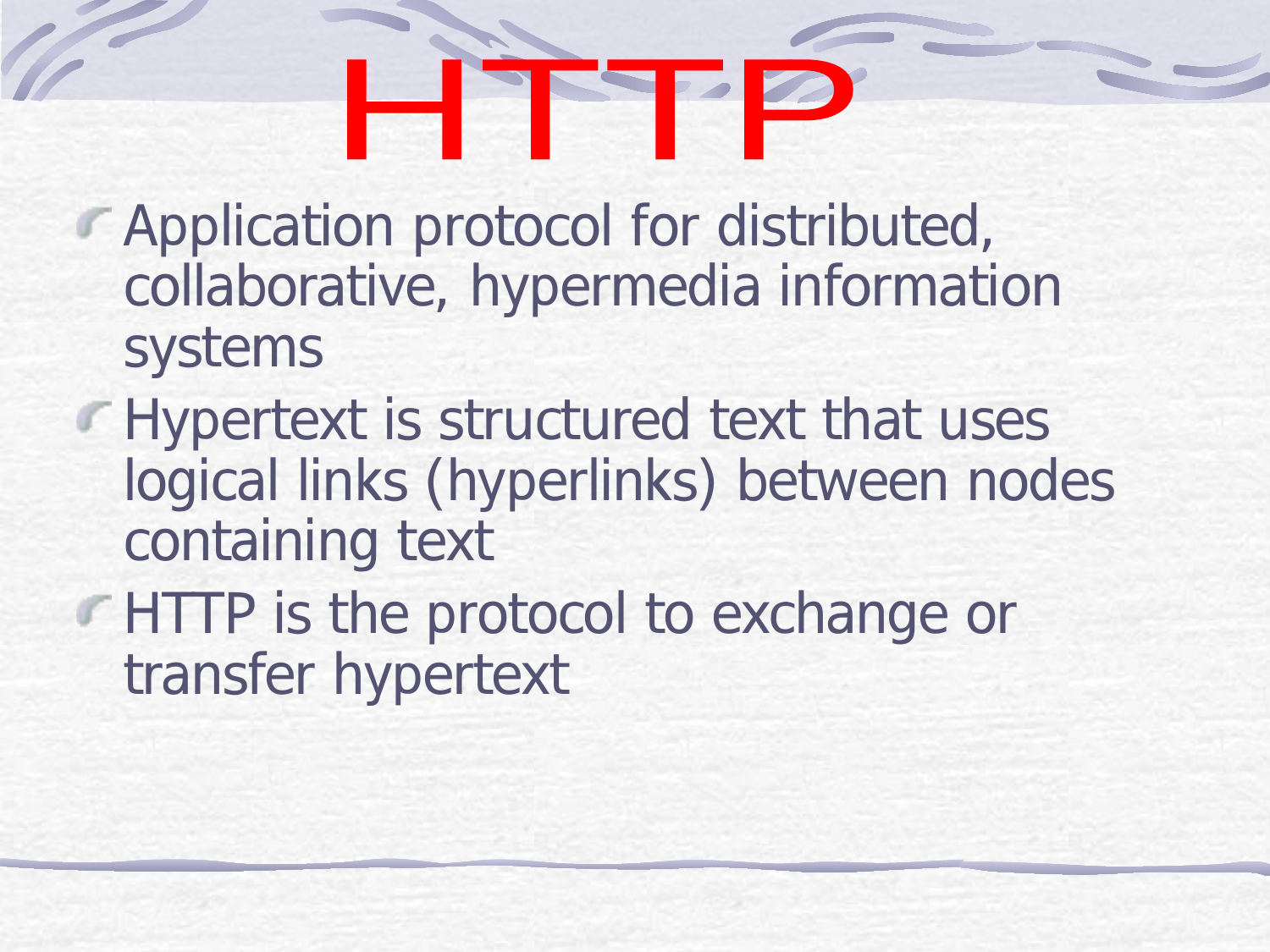

HTTP
Application protocol for distributed, collaborative, hypermedia information systems
Hypertext is structured text that uses logical links (hyperlinks) between nodes containing text
HTTP is the protocol to exchange or transfer hypertext